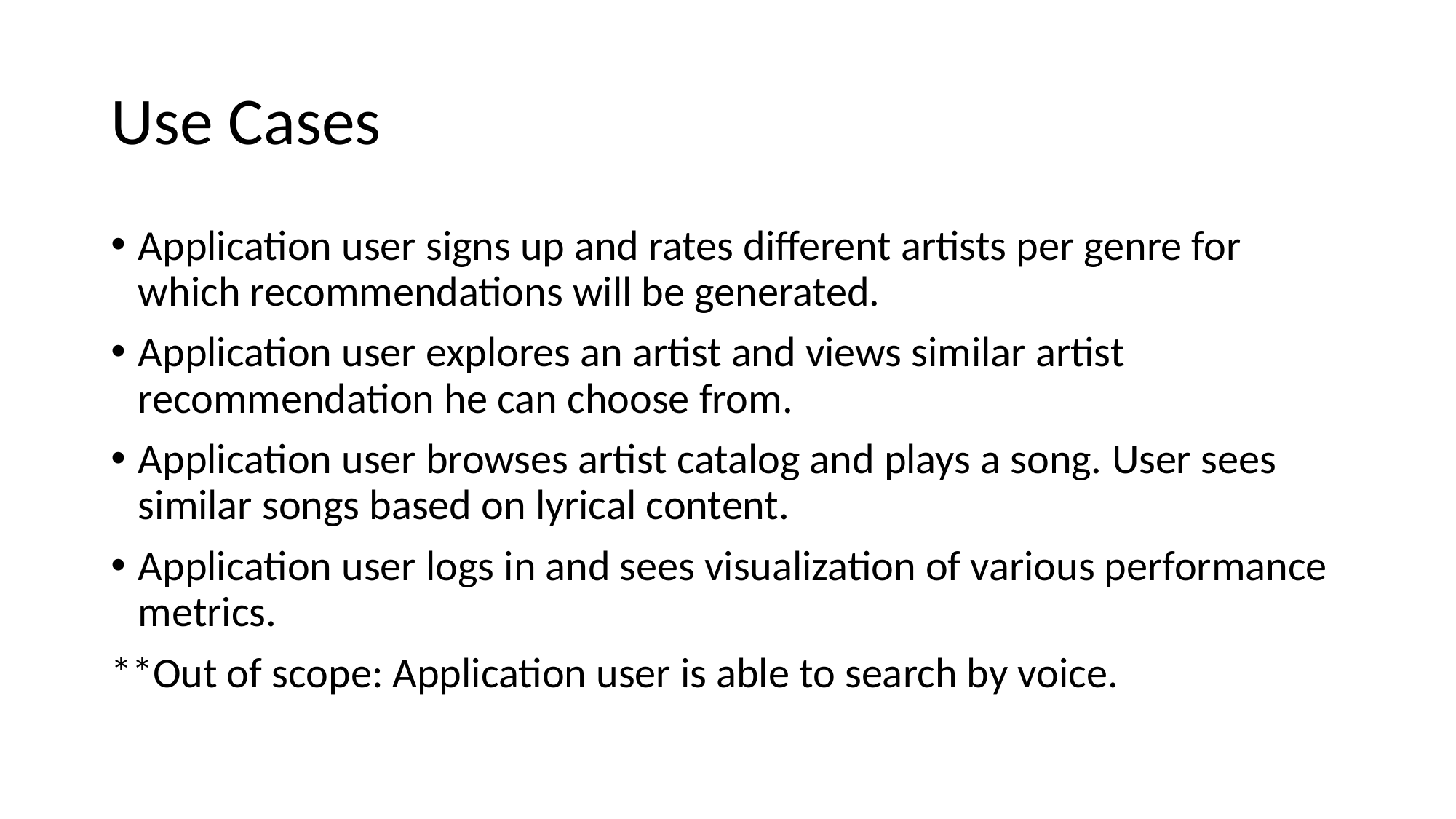

# Use Cases
Application user signs up and rates different artists per genre for which recommendations will be generated.
Application user explores an artist and views similar artist recommendation he can choose from.
Application user browses artist catalog and plays a song. User sees similar songs based on lyrical content.
Application user logs in and sees visualization of various performance metrics.
**Out of scope: Application user is able to search by voice.